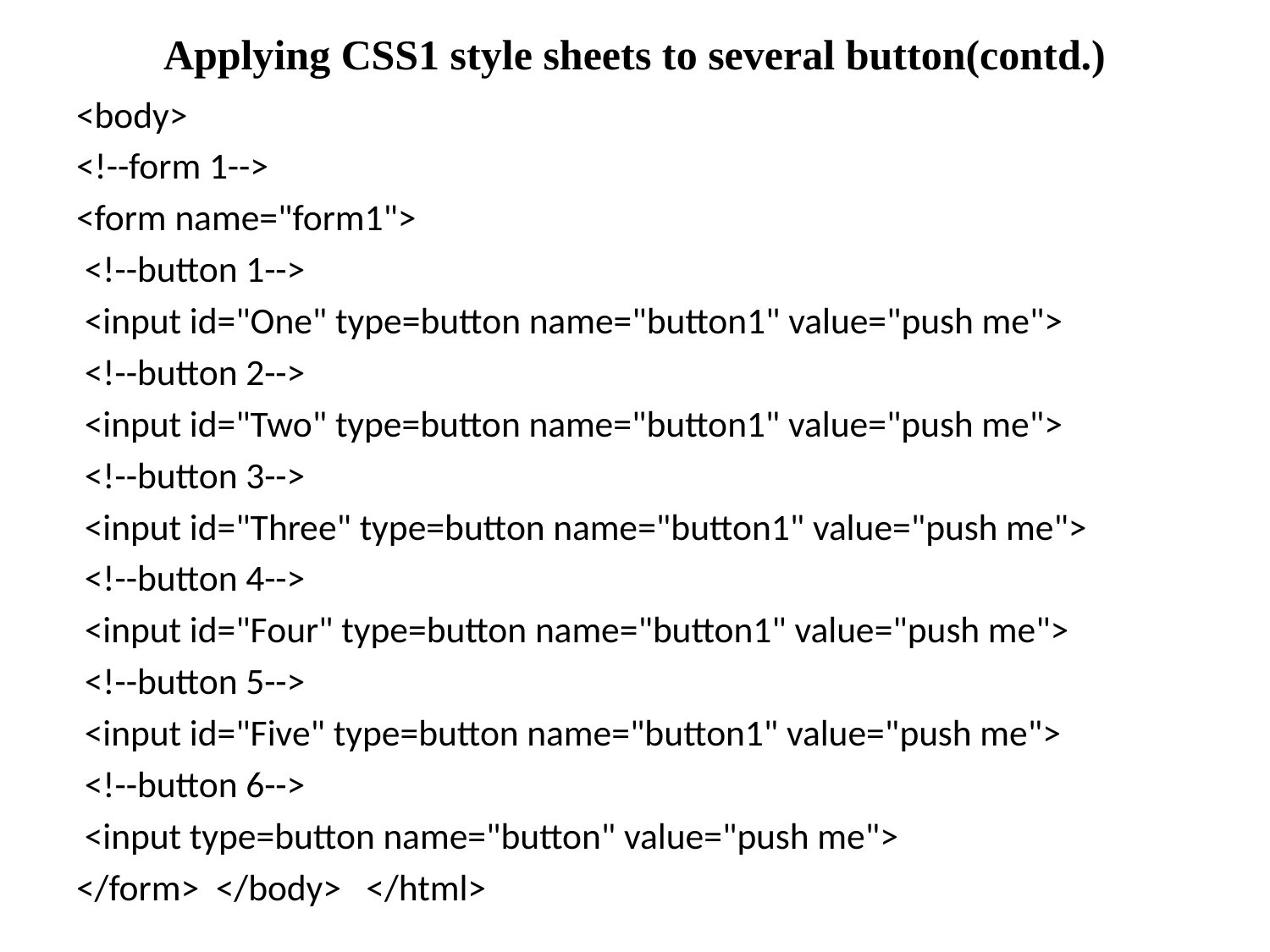

# Applying CSS1 style sheets to several button(contd.)
<body>
<!--form 1-->
<form name="form1">
 <!--button 1-->
 <input id="One" type=button name="button1" value="push me">
 <!--button 2-->
 <input id="Two" type=button name="button1" value="push me">
 <!--button 3-->
 <input id="Three" type=button name="button1" value="push me">
 <!--button 4-->
 <input id="Four" type=button name="button1" value="push me">
 <!--button 5-->
 <input id="Five" type=button name="button1" value="push me">
 <!--button 6-->
 <input type=button name="button" value="push me">
</form>  </body>   </html>